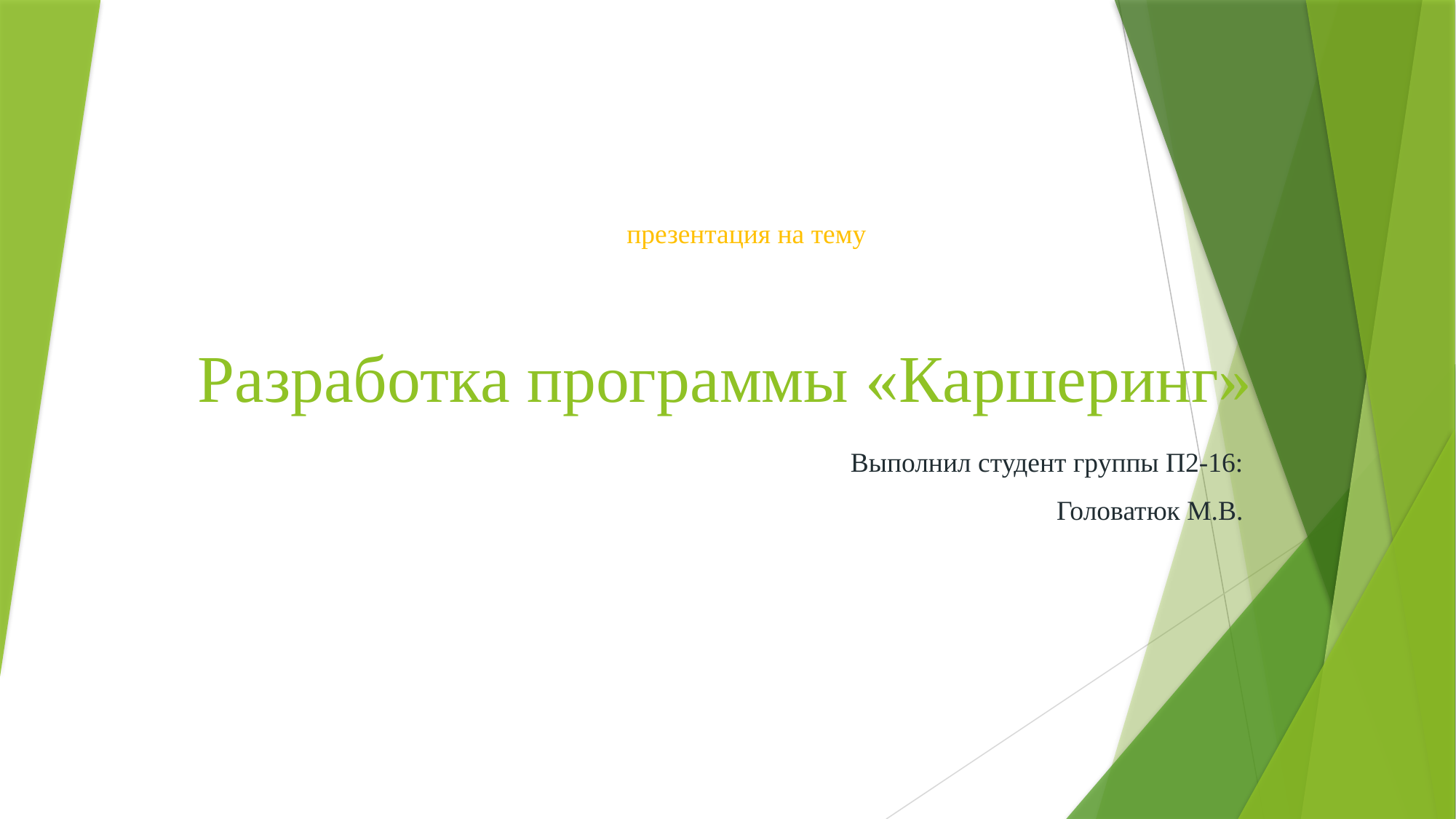

презентация на тему
# Разработка программы «Каршеринг»
Выполнил студент группы П2-16:
Головатюк М.В.